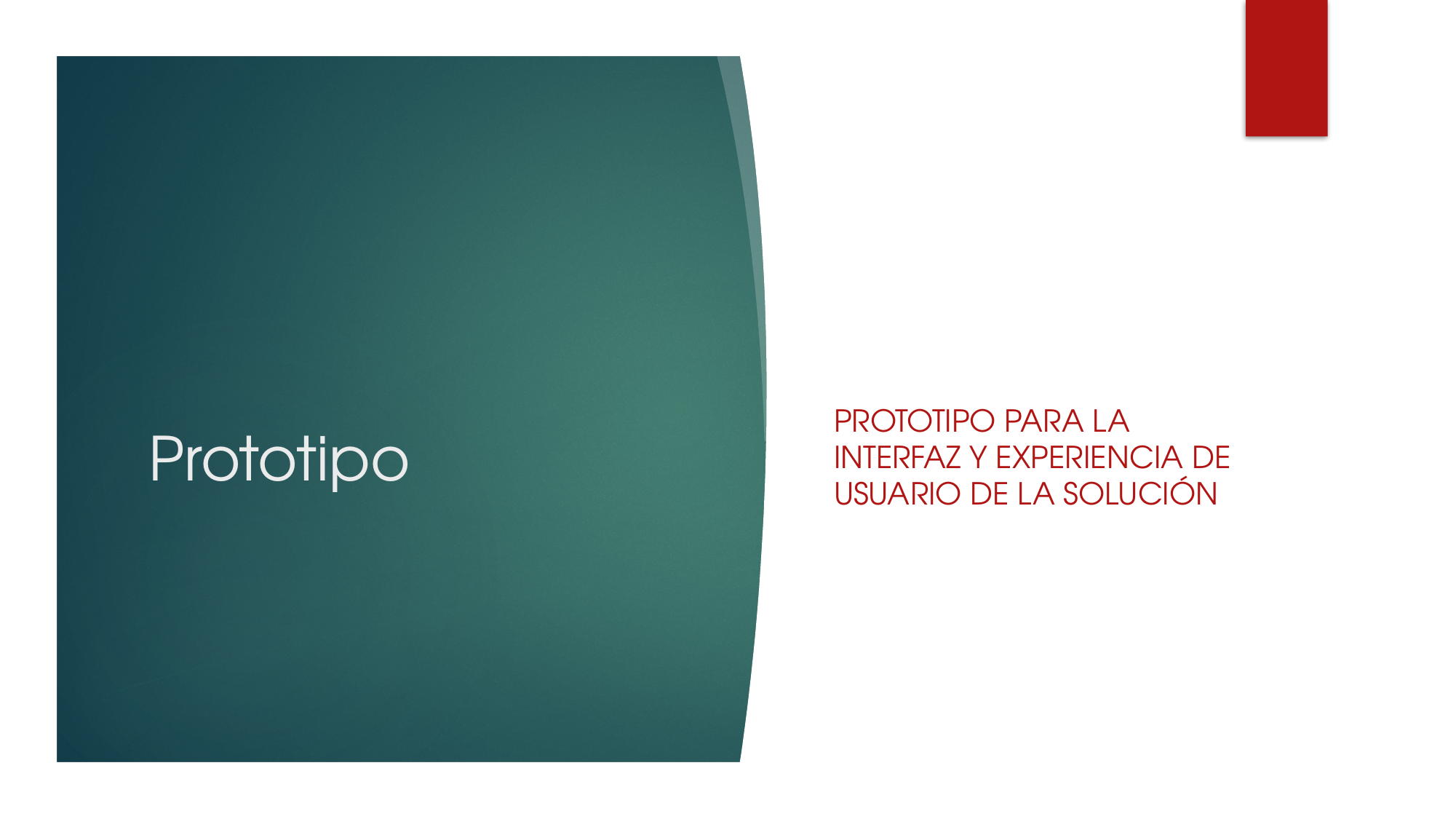

# Prototipo
Prototipo para la interfaz y experiencia de usuario de la solución